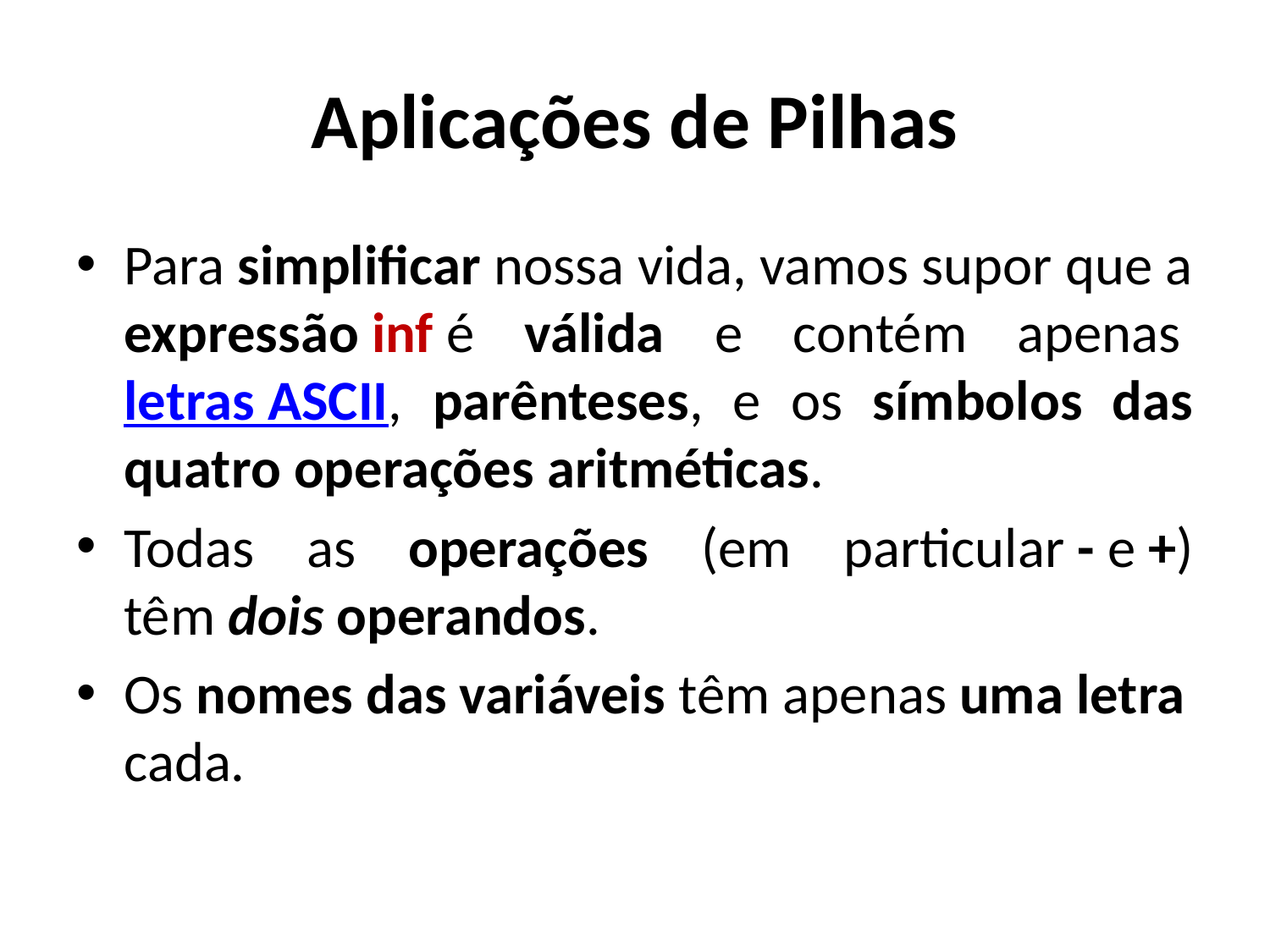

# Aplicações de Pilhas
Para simplificar nossa vida, vamos supor que a expressão inf é válida e contém apenas letras ASCII, parênteses, e os símbolos das quatro operações aritméticas.
Todas as operações (em particular - e +) têm dois operandos.
Os nomes das variáveis têm apenas uma letra cada.